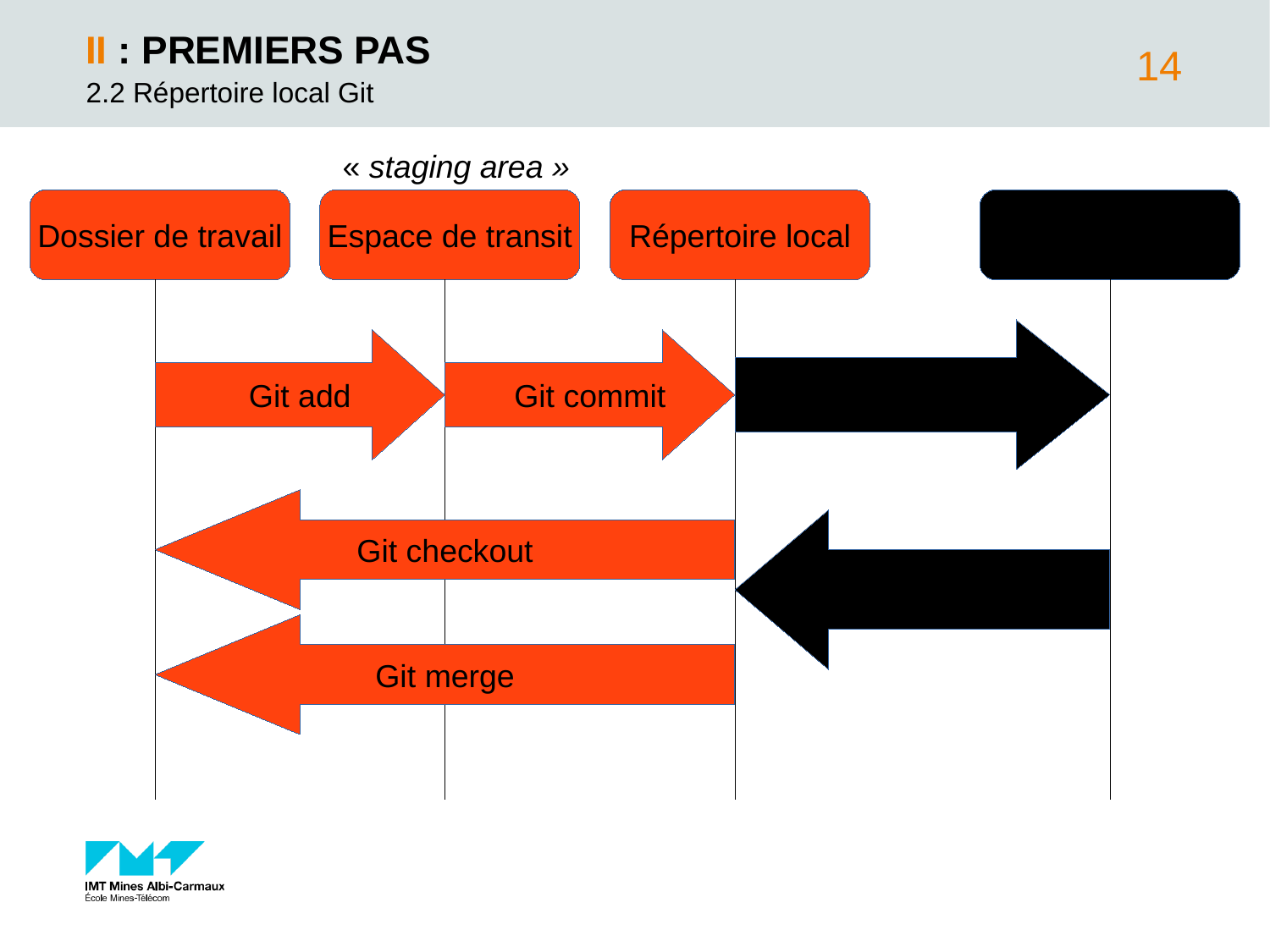

II : premiers pas
14
2.2 Répertoire local Git
« staging area »
Dossier de travail
Espace de transit
Répertoire local
Répertoire distant

Git push
Git add
Git commit
Git checkout
Git pull
Git merge